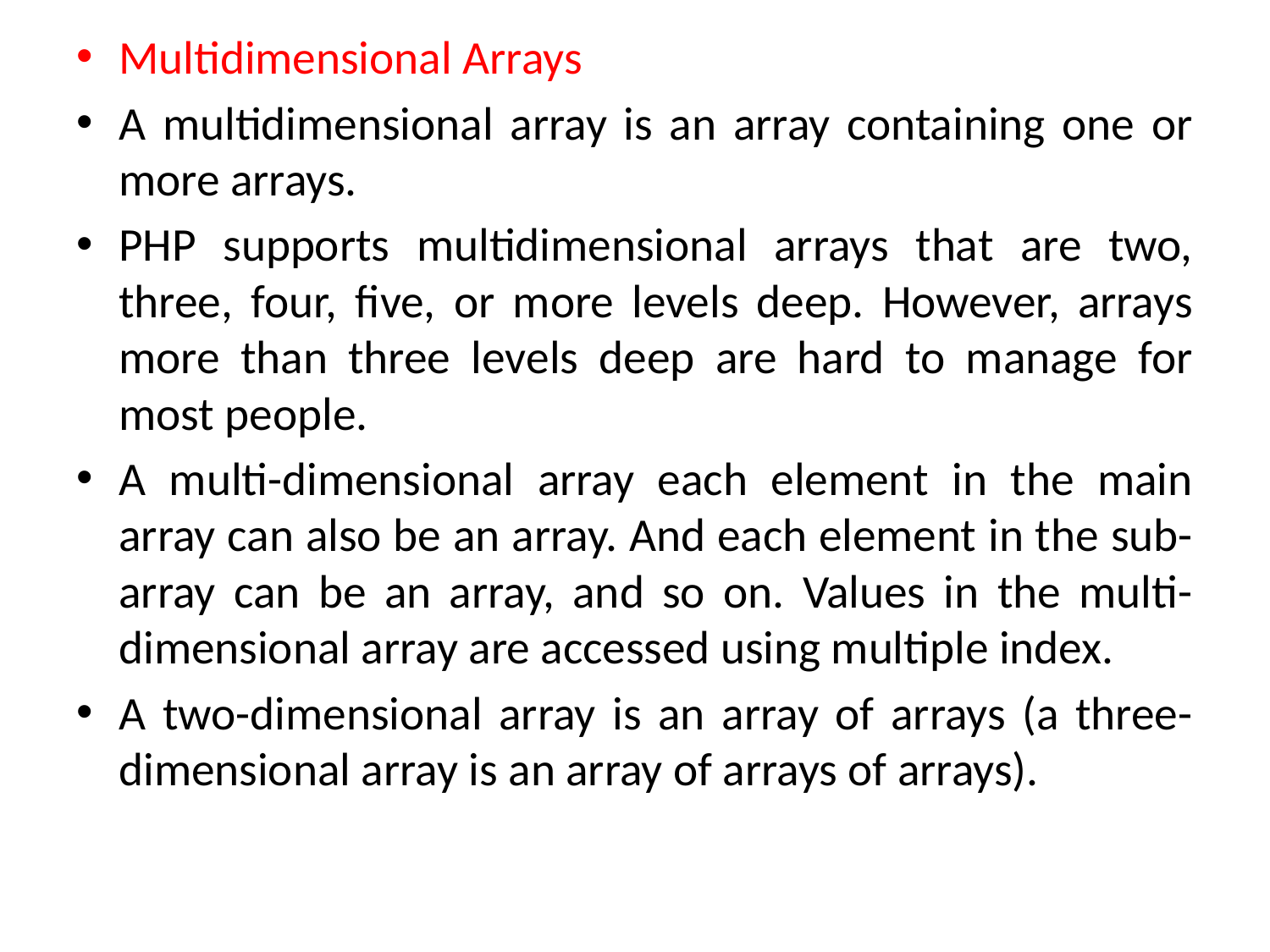

Multidimensional Arrays
A multidimensional array is an array containing one or more arrays.
PHP supports multidimensional arrays that are two, three, four, five, or more levels deep. However, arrays more than three levels deep are hard to manage for most people.
A multi-dimensional array each element in the main array can also be an array. And each element in the sub-array can be an array, and so on. Values in the multi-dimensional array are accessed using multiple index.
A two-dimensional array is an array of arrays (a three-dimensional array is an array of arrays of arrays).